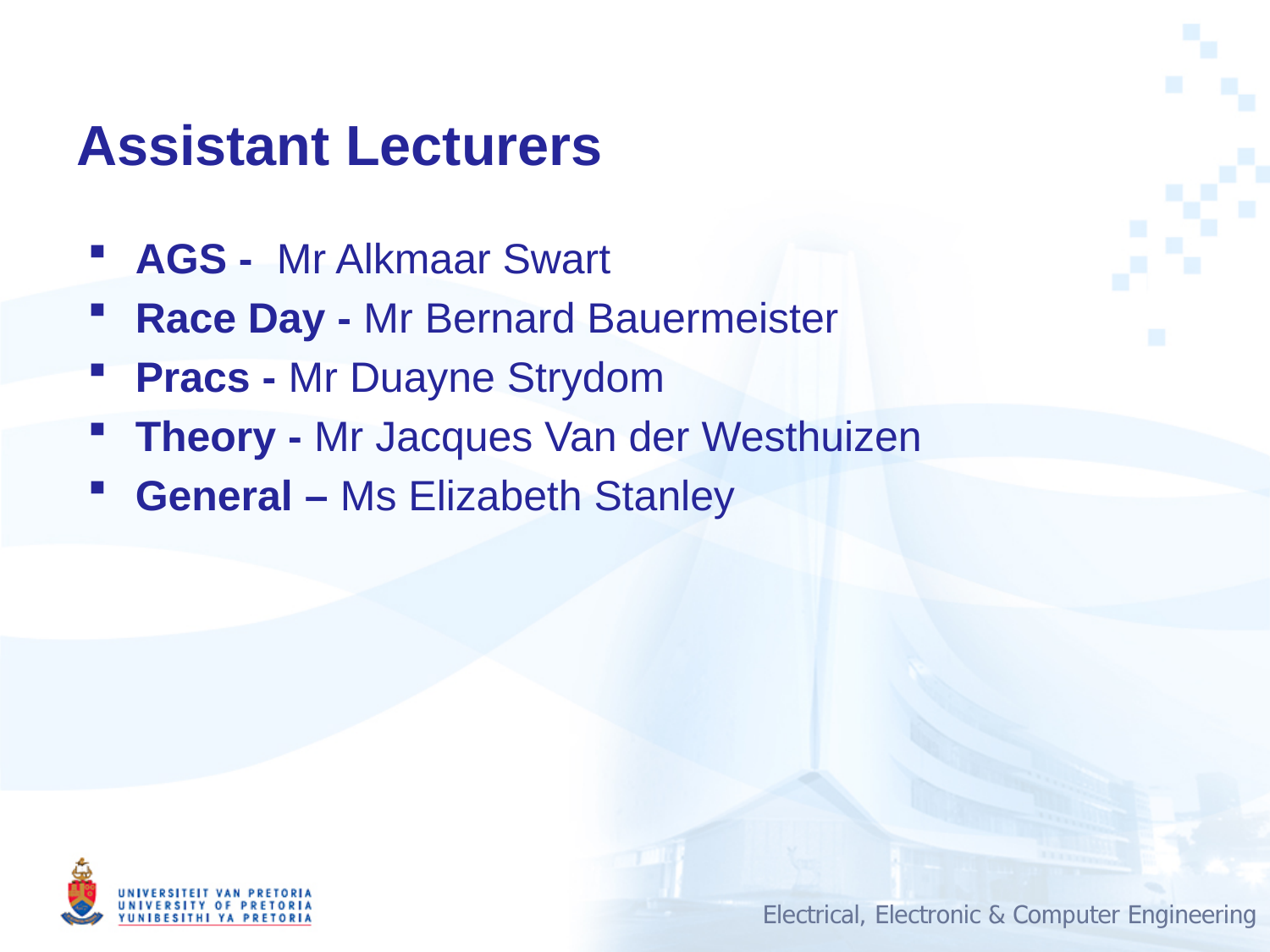

# Assistant Lecturers
AGS -  Mr Alkmaar Swart
Race Day - Mr Bernard Bauermeister
Pracs - Mr Duayne Strydom
Theory - Mr Jacques Van der Westhuizen
General – Ms Elizabeth Stanley